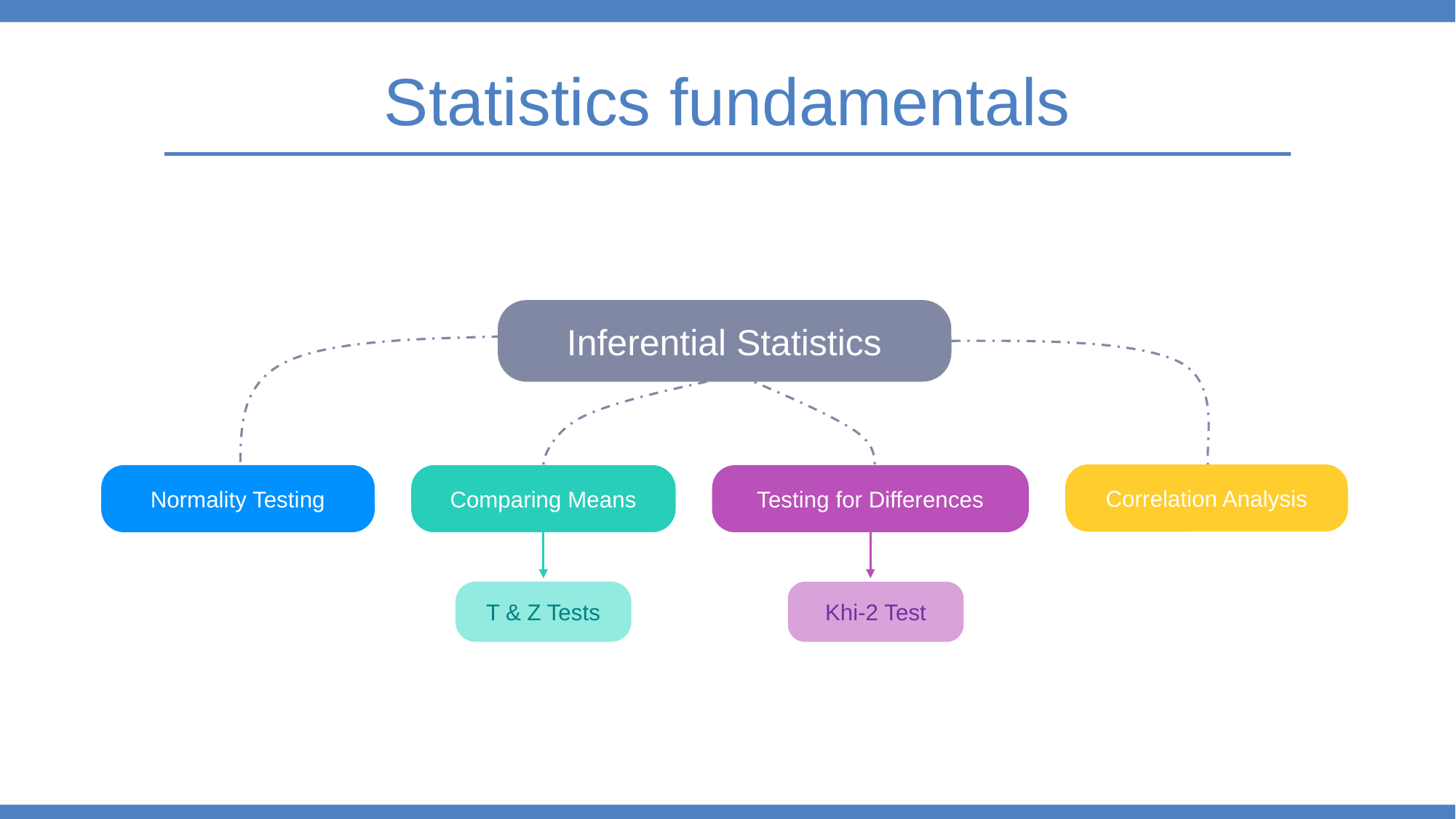

Statistics fundamentals
Inferential Statistics

Correlation Analysis
Normality Testing
Comparing Means
Testing for Differences

T & Z Tests
Khi-2 Test